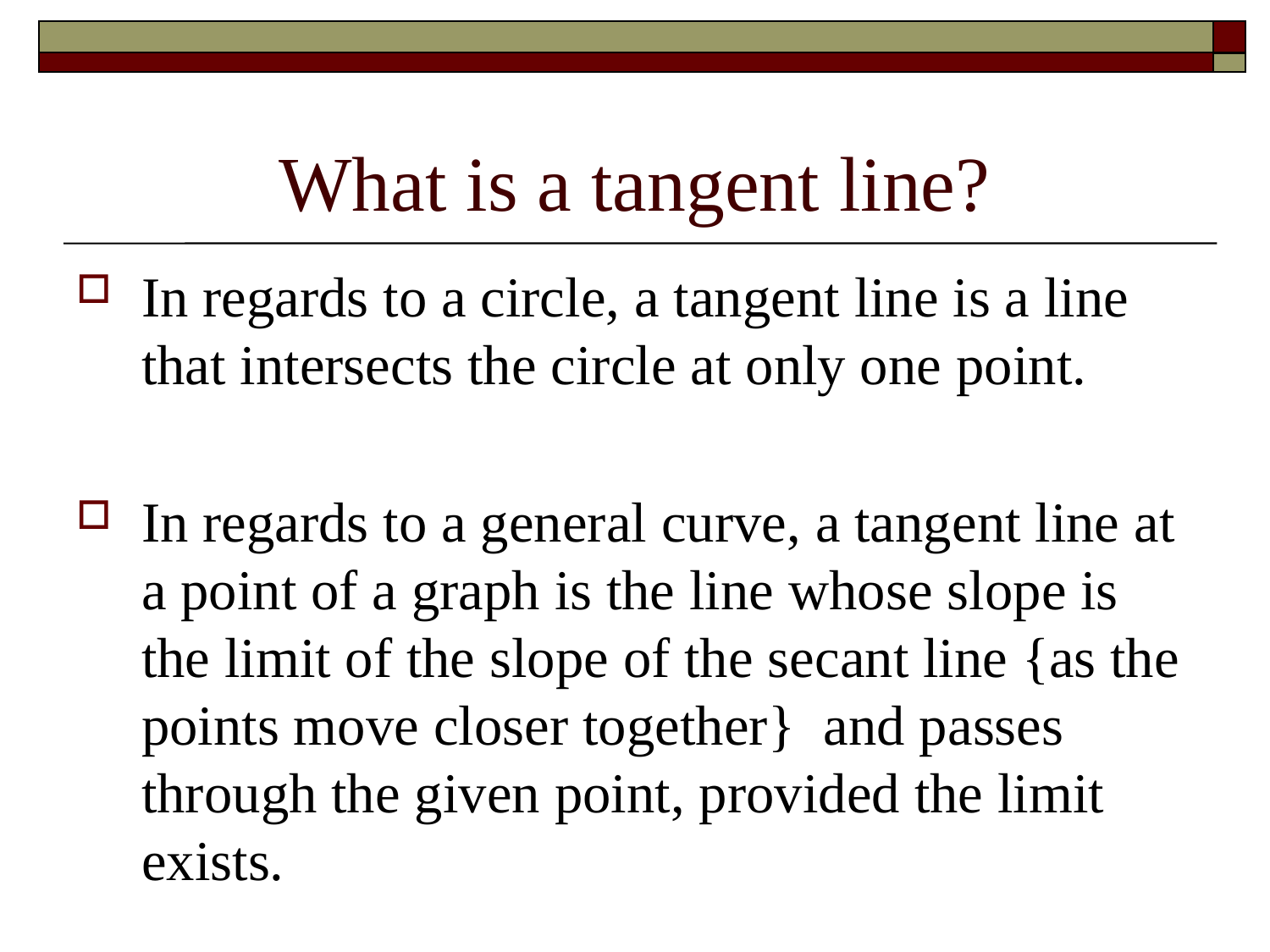

# What is a tangent line?
In regards to a circle, a tangent line is a line that intersects the circle at only one point.

In regards to a general curve, a tangent line at a point of a graph is the line whose slope is the limit of the slope of the secant line {as the points move closer together}  and passes through the given point, provided the limit exists.